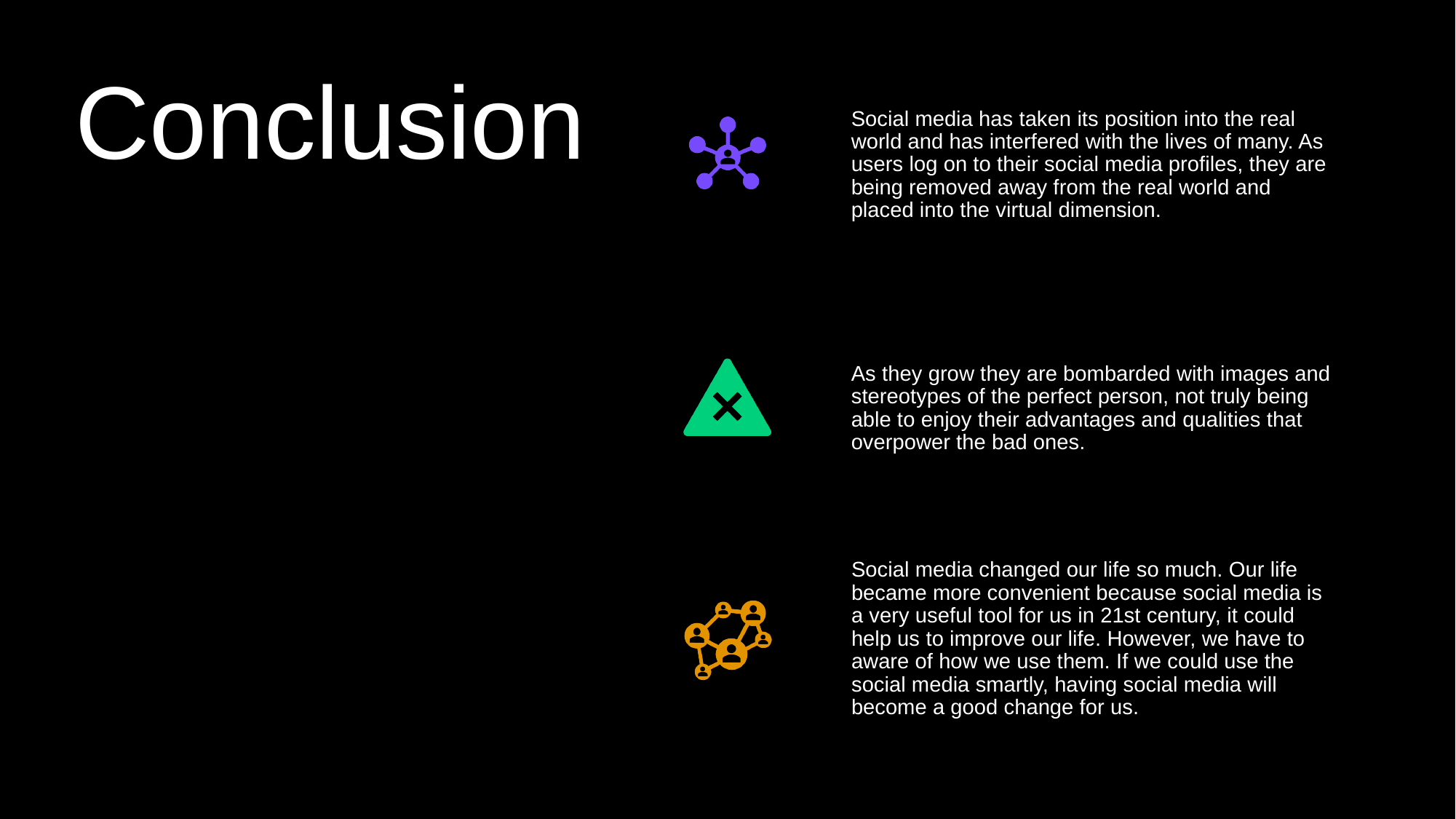

# Conclusion
Social media has taken its position into the real world and has interfered with the lives of many. As users log on to their social media profiles, they are being removed away from the real world and placed into the virtual dimension.
As they grow they are bombarded with images and stereotypes of the perfect person, not truly being able to enjoy their advantages and qualities that overpower the bad ones.
Social media changed our life so much. Our life became more convenient because social media is a very useful tool for us in 21st century, it could help us to improve our life. However, we have to aware of how we use them. If we could use the social media smartly, having social media will become a good change for us.